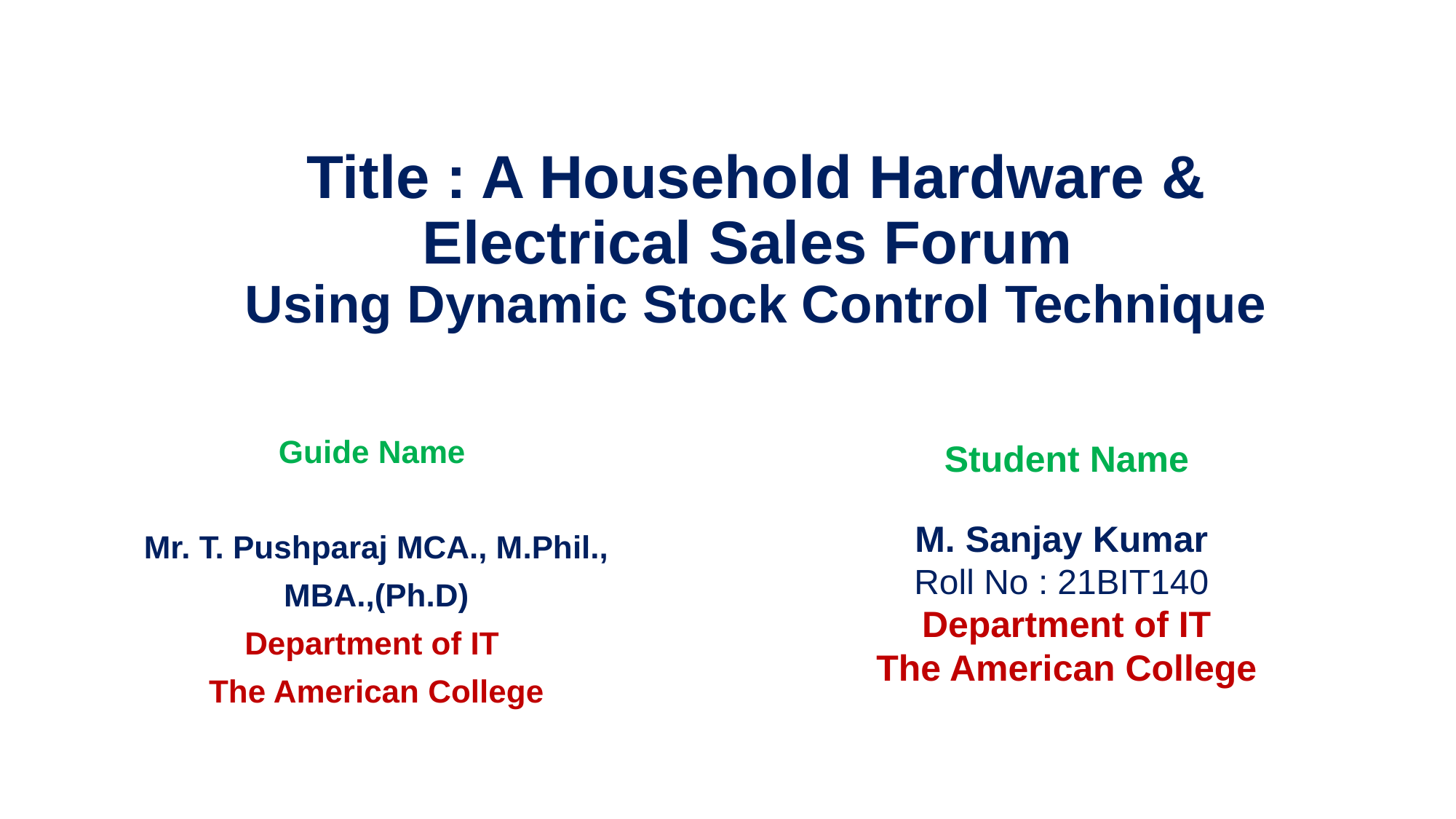

# Title : A Household Hardware & Electrical Sales Forum Using Dynamic Stock Control Technique
Guide Name

Mr. T. Pushparaj MCA., M.Phil.,
MBA.,(Ph.D)
Department of IT
The American College
Student Name

M. Sanjay Kumar
Roll No : 21BIT140
Department of IT
The American College